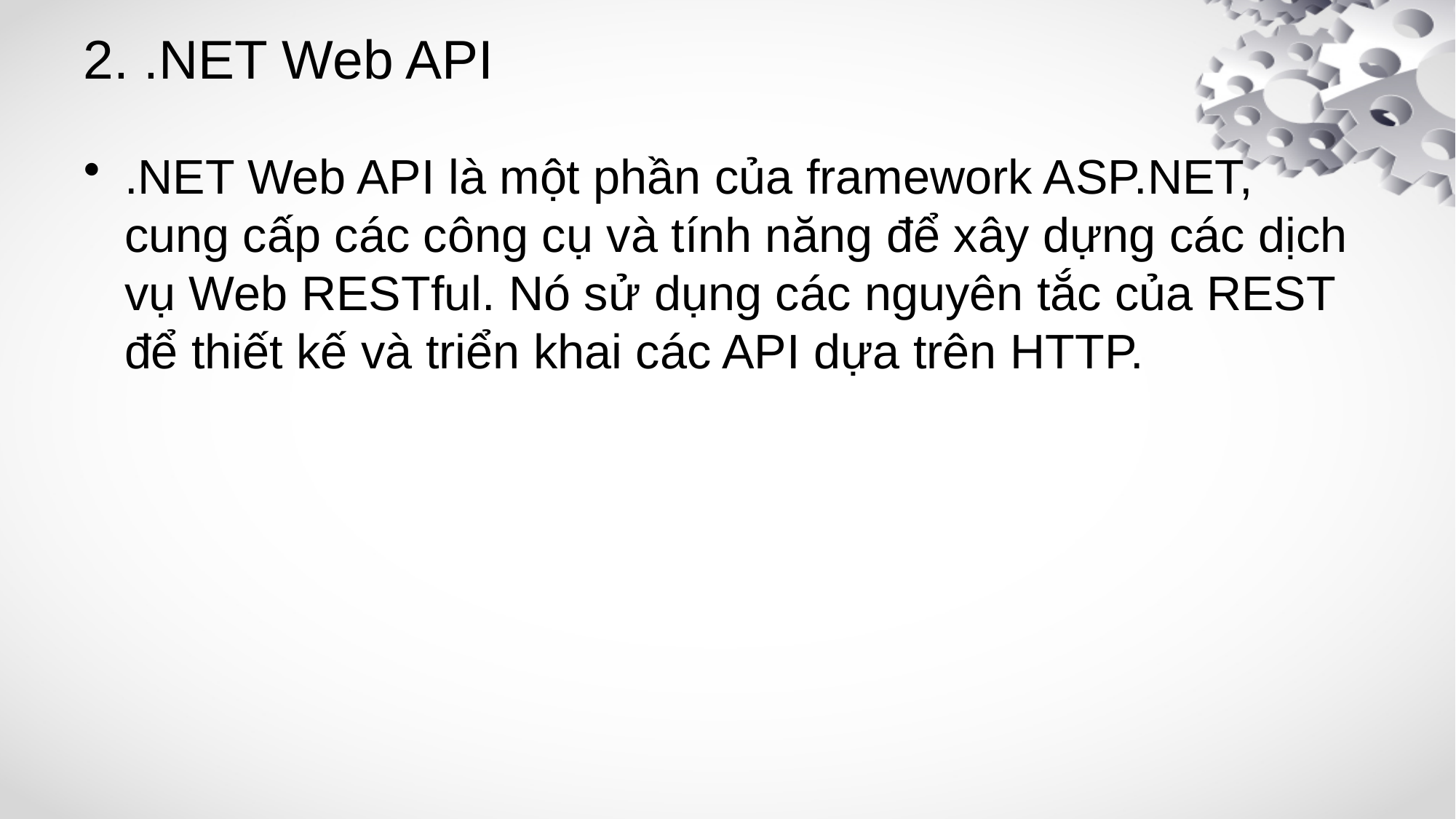

# 2. .NET Web API
.NET Web API là một phần của framework ASP.NET, cung cấp các công cụ và tính năng để xây dựng các dịch vụ Web RESTful. Nó sử dụng các nguyên tắc của REST để thiết kế và triển khai các API dựa trên HTTP.